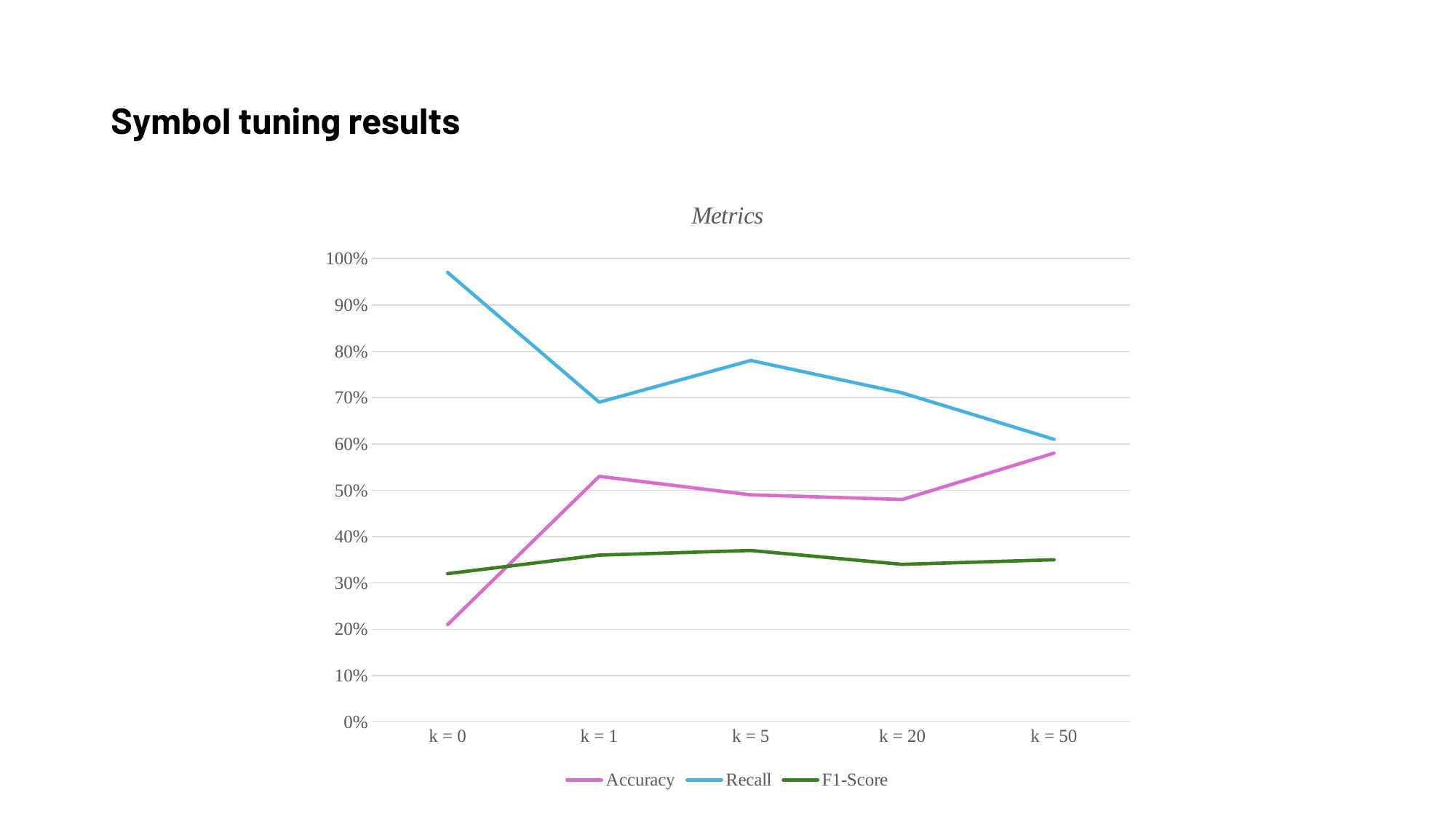

# Symbol tuning results

### Chart: Metrics

| Category | Accuracy | Recall | F1-Score |
|---|---|---|---|
| k = 0 | 0.21 | 0.97 | 0.32 |
| k = 1 | 0.53 | 0.69 | 0.36 |
| k = 5 | 0.49 | 0.78 | 0.37 |
| k = 20 | 0.48 | 0.71 | 0.34 |
| k = 50 | 0.58 | 0.61 | 0.35 |